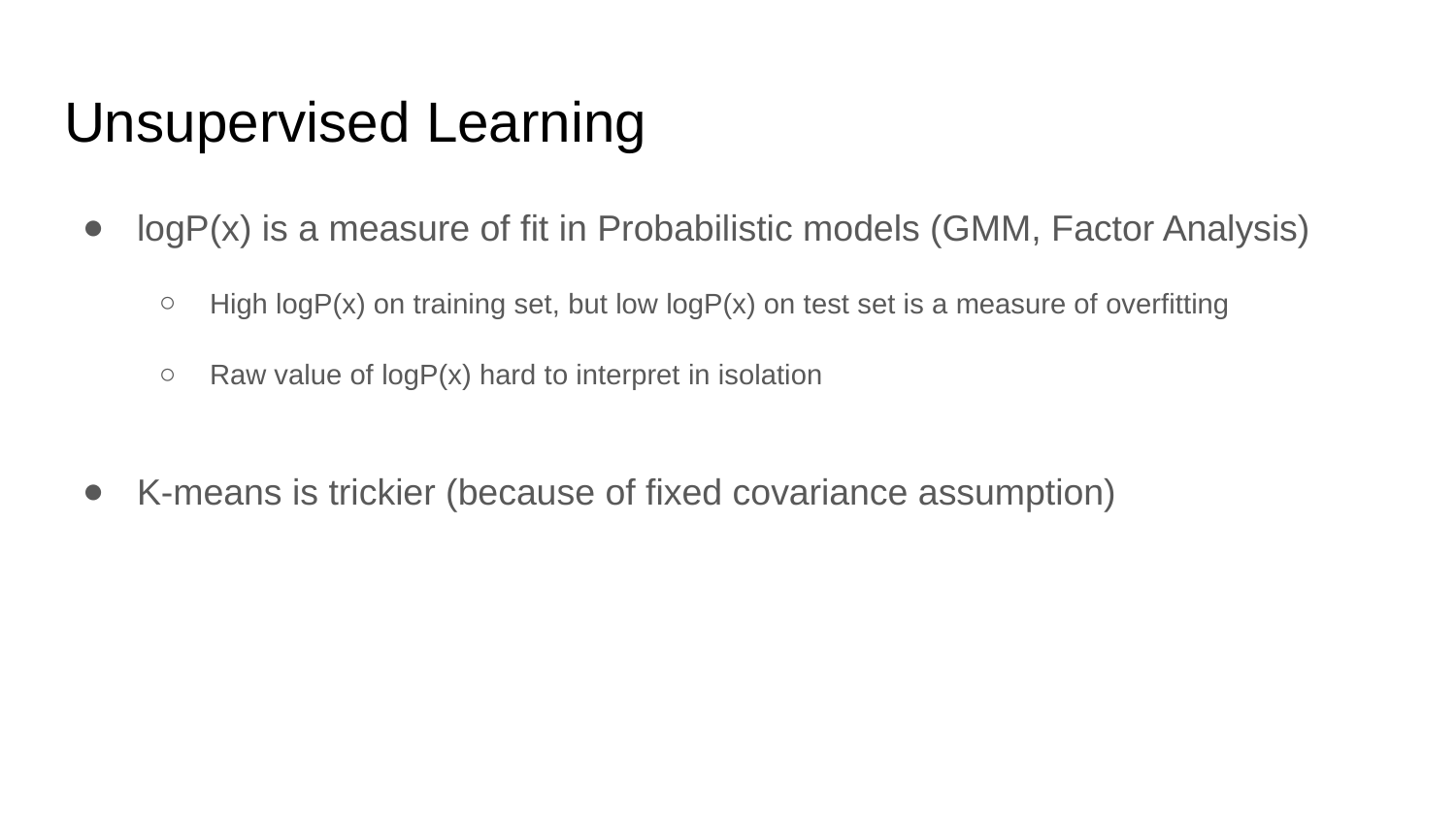

# Unsupervised Learning
logP(x) is a measure of fit in Probabilistic models (GMM, Factor Analysis)
High logP(x) on training set, but low logP(x) on test set is a measure of overfitting
Raw value of logP(x) hard to interpret in isolation

K-means is trickier (because of fixed covariance assumption)